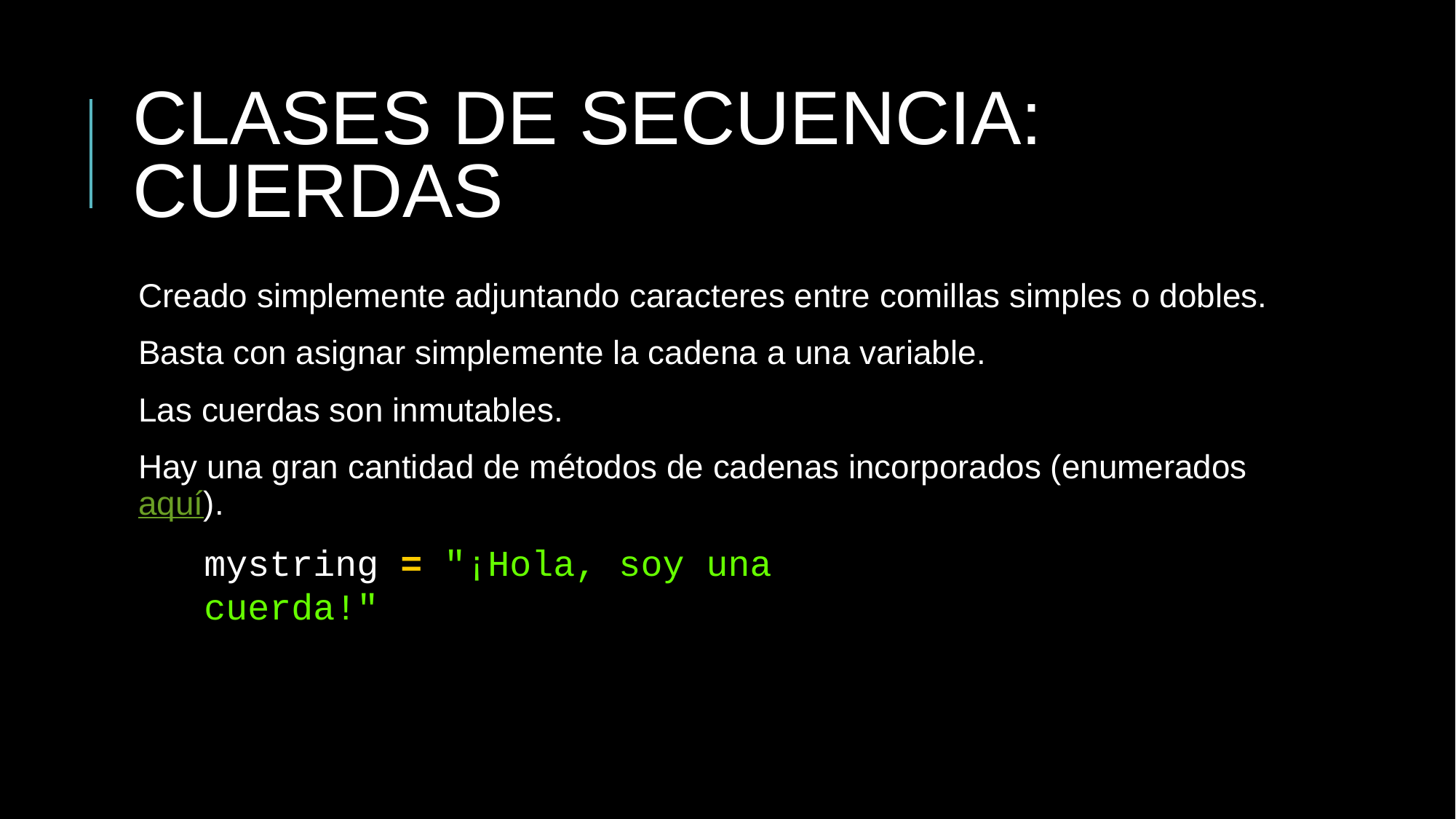

# CLASES DE SECUENCIA: CUERDAS
Creado simplemente adjuntando caracteres entre comillas simples o dobles.
Basta con asignar simplemente la cadena a una variable.
Las cuerdas son inmutables.
Hay una gran cantidad de métodos de cadenas incorporados (enumerados aquí).

mystring = "¡Hola, soy una cuerda!"